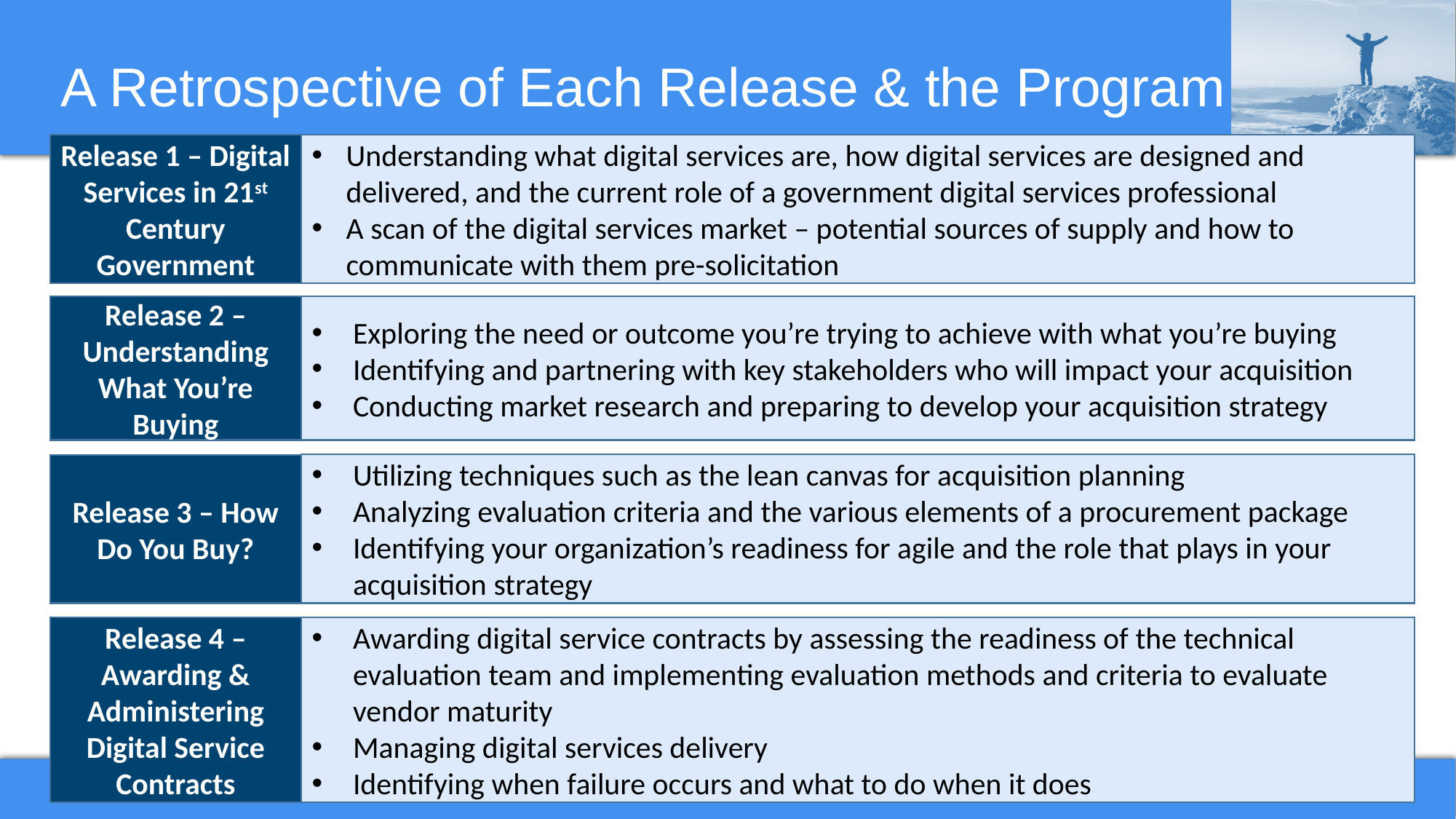

# A Retrospective of Each Release & the Program
Release 1 – Digital Services in 21st Century Government
Understanding what digital services are, how digital services are designed and delivered, and the current role of a government digital services professional
A scan of the digital services market – potential sources of supply and how to communicate with them pre-solicitation
Release 2 – Understanding What You’re Buying
Exploring the need or outcome you’re trying to achieve with what you’re buying
Identifying and partnering with key stakeholders who will impact your acquisition
Conducting market research and preparing to develop your acquisition strategy
Utilizing techniques such as the lean canvas for acquisition planning
Analyzing evaluation criteria and the various elements of a procurement package
Identifying your organization’s readiness for agile and the role that plays in your acquisition strategy
Release 3 – How Do You Buy?
Release 4 – Awarding & Administering Digital Service Contracts
Awarding digital service contracts by assessing the readiness of the technical evaluation team and implementing evaluation methods and criteria to evaluate vendor maturity
Managing digital services delivery
Identifying when failure occurs and what to do when it does